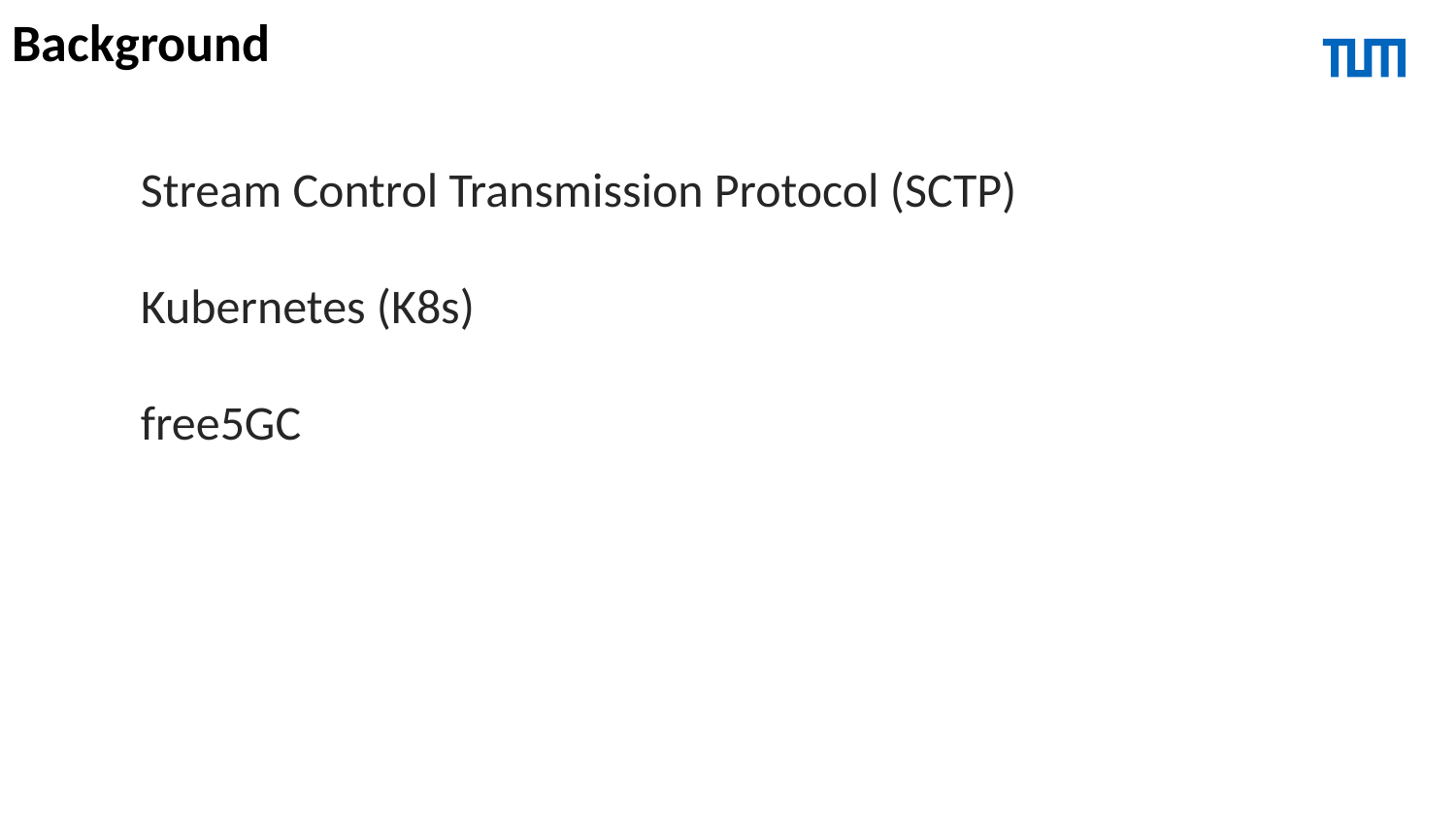

Background

Stream Control Transmission Protocol (SCTP)

Kubernetes (K8s)

free5GC